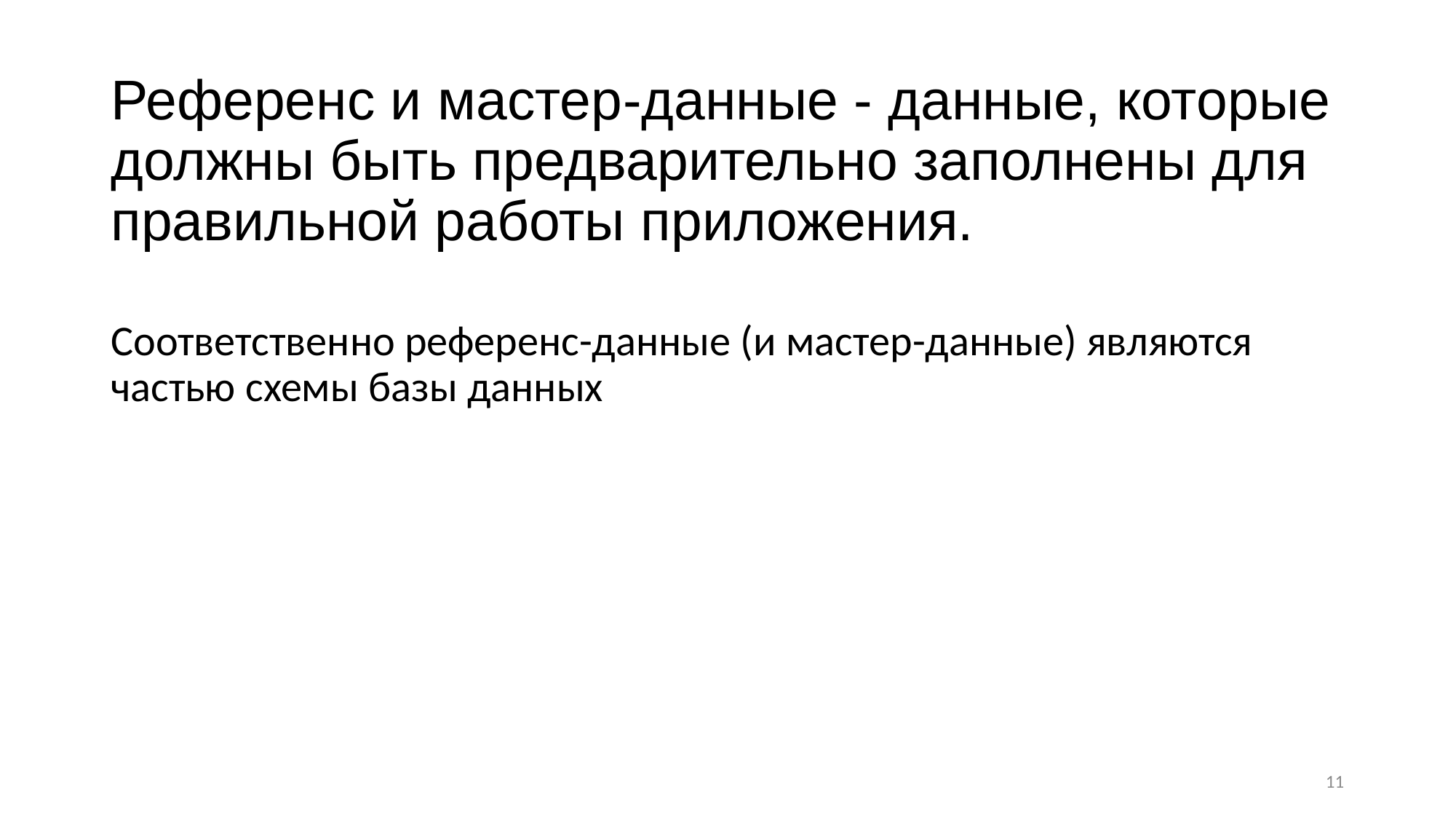

# Референс и мастер-данные - данные, которые должны быть предварительно заполнены для правильной работы приложения.
Соответственно референс-данные (и мастер-данные) являются частью схемы базы данных
11